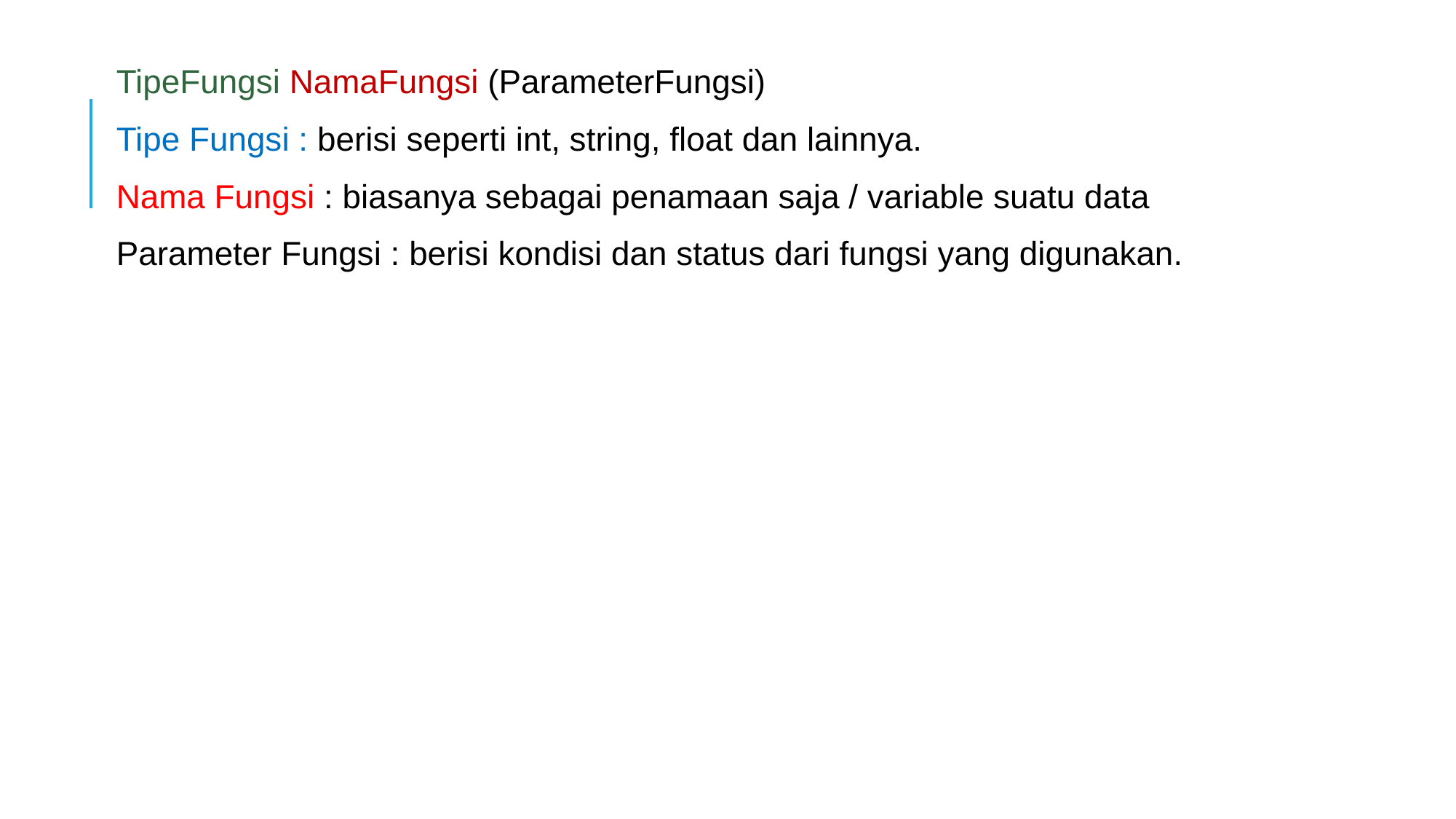

TipeFungsi NamaFungsi (ParameterFungsi)
Tipe Fungsi : berisi seperti int, string, float dan lainnya.
Nama Fungsi : biasanya sebagai penamaan saja / variable suatu data
Parameter Fungsi : berisi kondisi dan status dari fungsi yang digunakan.